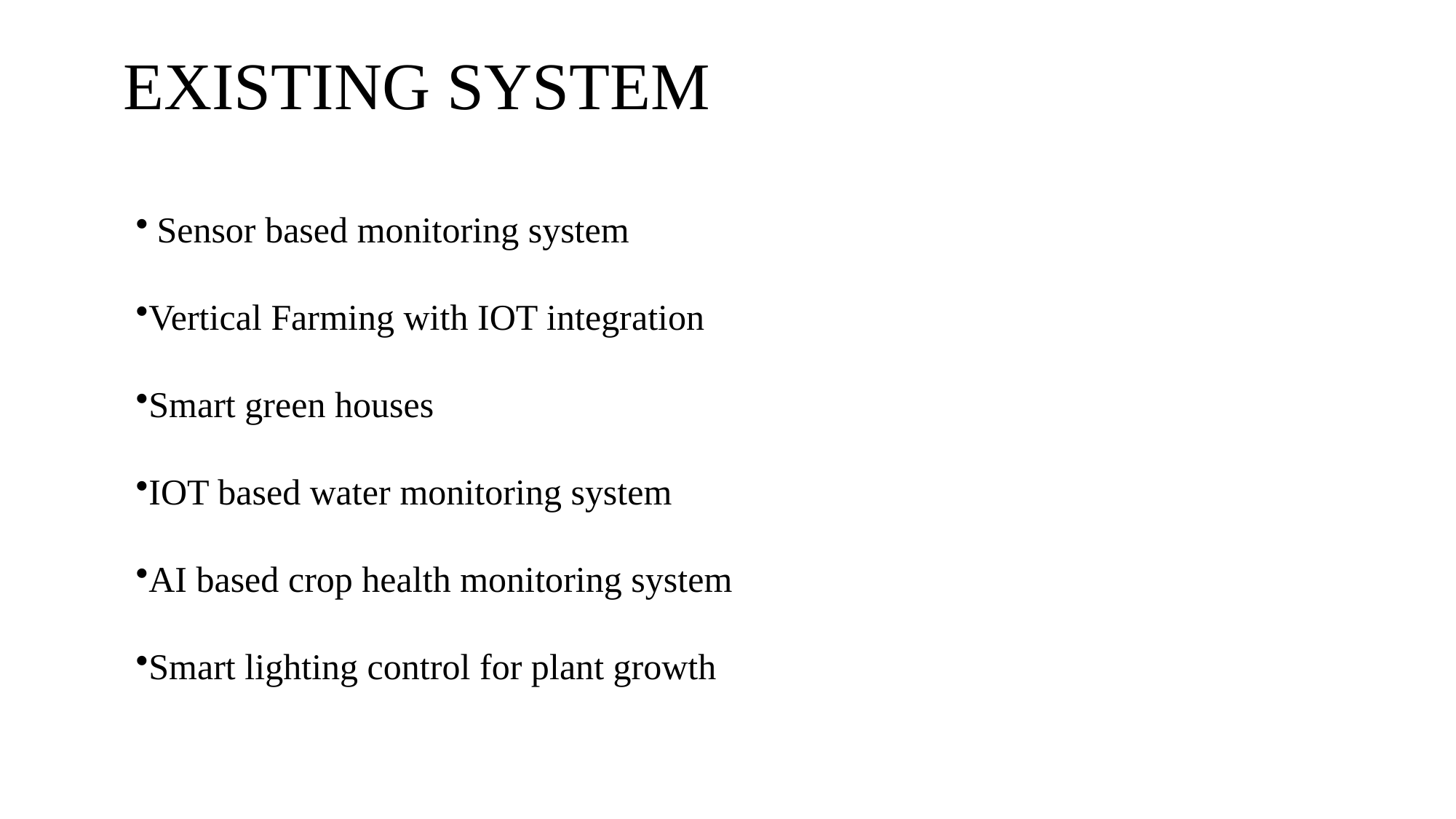

# EXISTING SYSTEM
 Sensor based monitoring system

Vertical Farming with IOT integration

Smart green houses

IOT based water monitoring system

AI based crop health monitoring system

Smart lighting control for plant growth